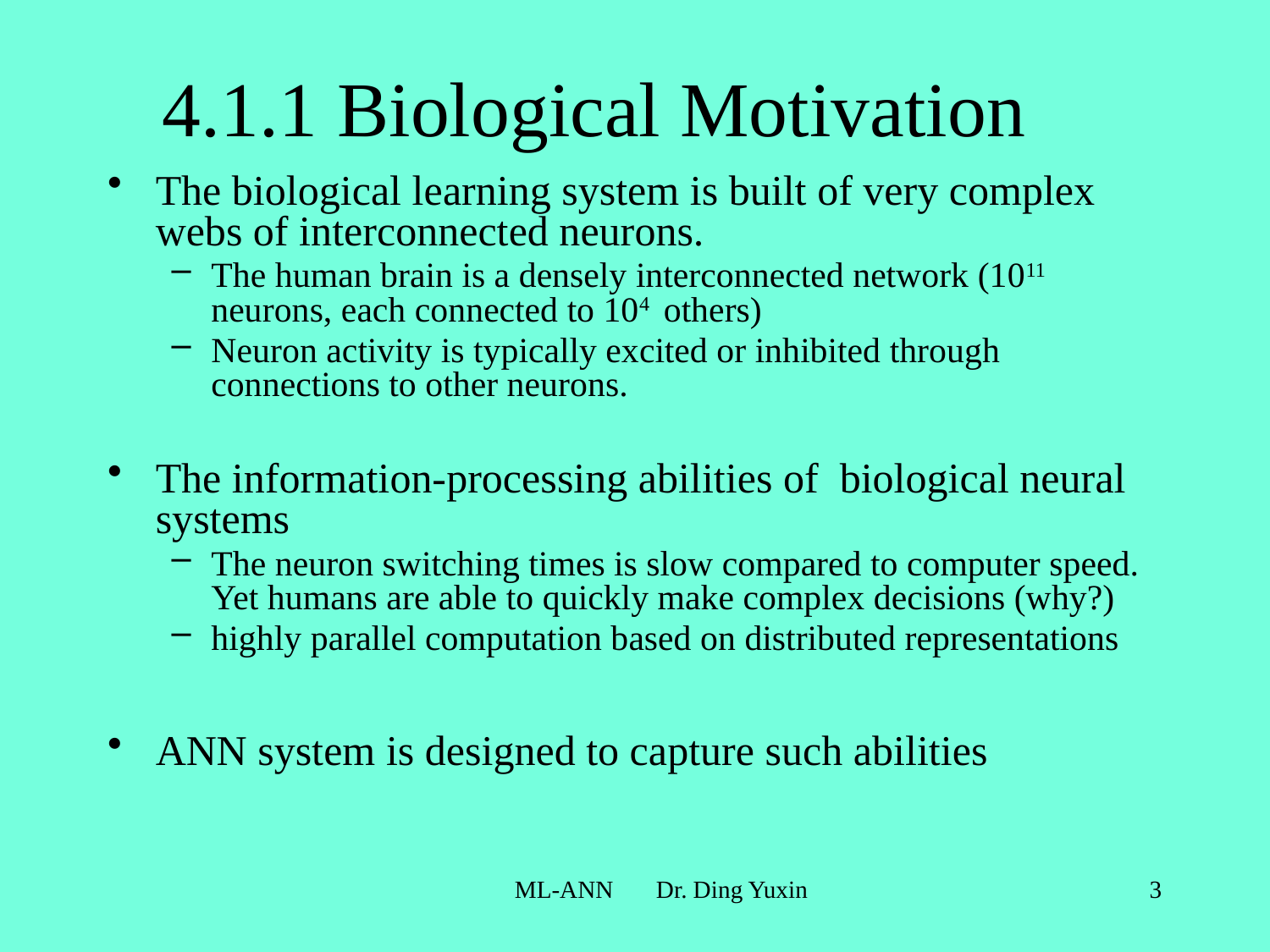

# 4.1.1 Biological Motivation
The biological learning system is built of very complex webs of interconnected neurons.
The human brain is a densely interconnected network (1011 neurons, each connected to 104  others)
Neuron activity is typically excited or inhibited through connections to other neurons.

The information-processing abilities of  biological neural systems
The neuron switching times is slow compared to computer speed. Yet humans are able to quickly make complex decisions (why?)
highly parallel computation based on distributed representations

ANN system is designed to capture such abilities

ML-ANN       Dr. Ding Yuxin
3